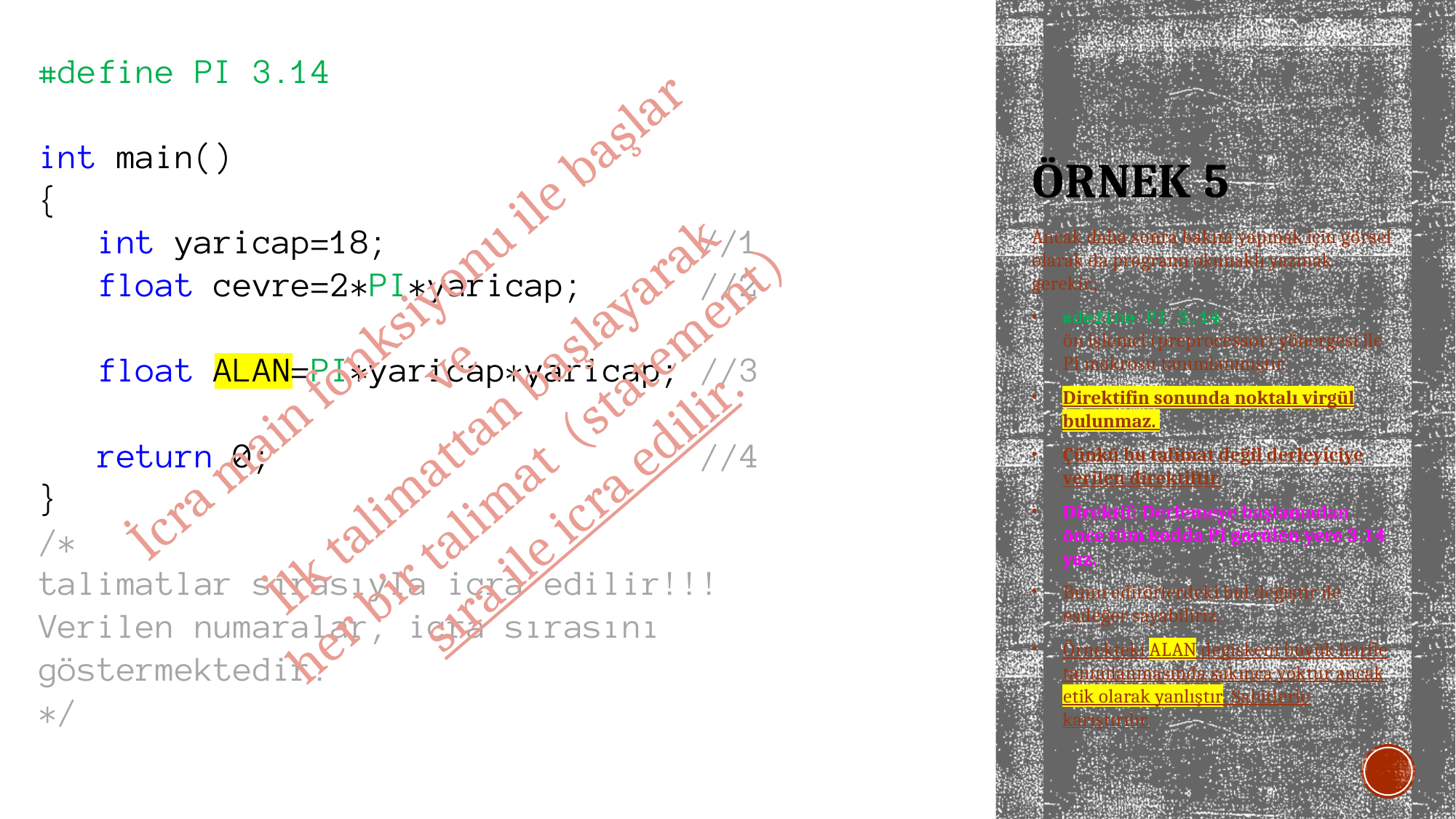

#define PI 3.14

int main()
{
   int yaricap=18;                //1
   float cevre=2*PI*yaricap;      //2

   float ALAN=PI*yaricap*yaricap; //3

   return 0;                      //4
}
/*
talimatlar sırasıyla icra edilir!!!
Verilen numaralar, icra sırasını göstermektedir.
*/
# Örnek 5
Ancak daha sonra bakım yapmak için görsel olarak da programı okunaklı yazmak gerekir.;
#define PI 3.14
ön işlemci (preprocessor) yönergesi ile PI makrosu tanımlanmıştır.
Direktifin sonunda noktalı virgül bulunmaz.
Çünkü bu talimat değil derleyiciye verilen direktiftir.
Direktif: Derlemeye başlamadan önce tüm kodda PI görülen yere 3.14 yaz.
Bunu editörlerdeki bul değiştir ile eşdeğer sayabiliriz.
Örnekteki ALAN değişkeni büyük harfle tanımlanmasında sakınca yoktur ancak etik olarak yanlıştır. Sabitlerle karıştırılır.
İcra main fonksiyonu ile başlar
ve
İlk talimattan başlayarak
her bir talimat  (statement)
sıra ile icra edilir.